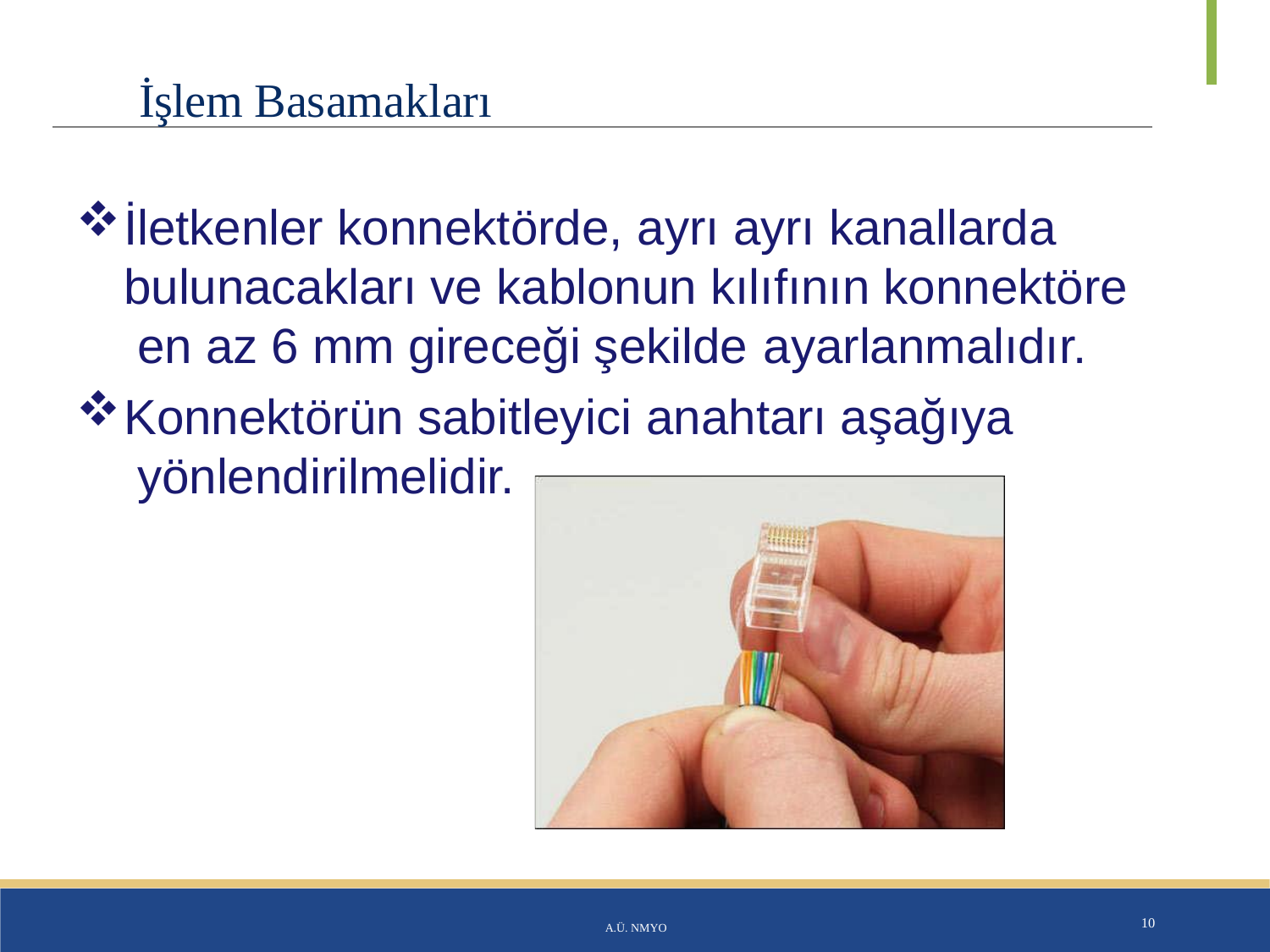

# İşlem Basamakları
İletkenler konnektörde, ayrı ayrı kanallarda  bulunacakları ve kablonun kılıfının konnektöre  en az 6 mm gireceği şekilde ayarlanmalıdır.
Konnektörün sabitleyici anahtarı aşağıya  yönlendirilmelidir.

A.Ü. NMYO
10